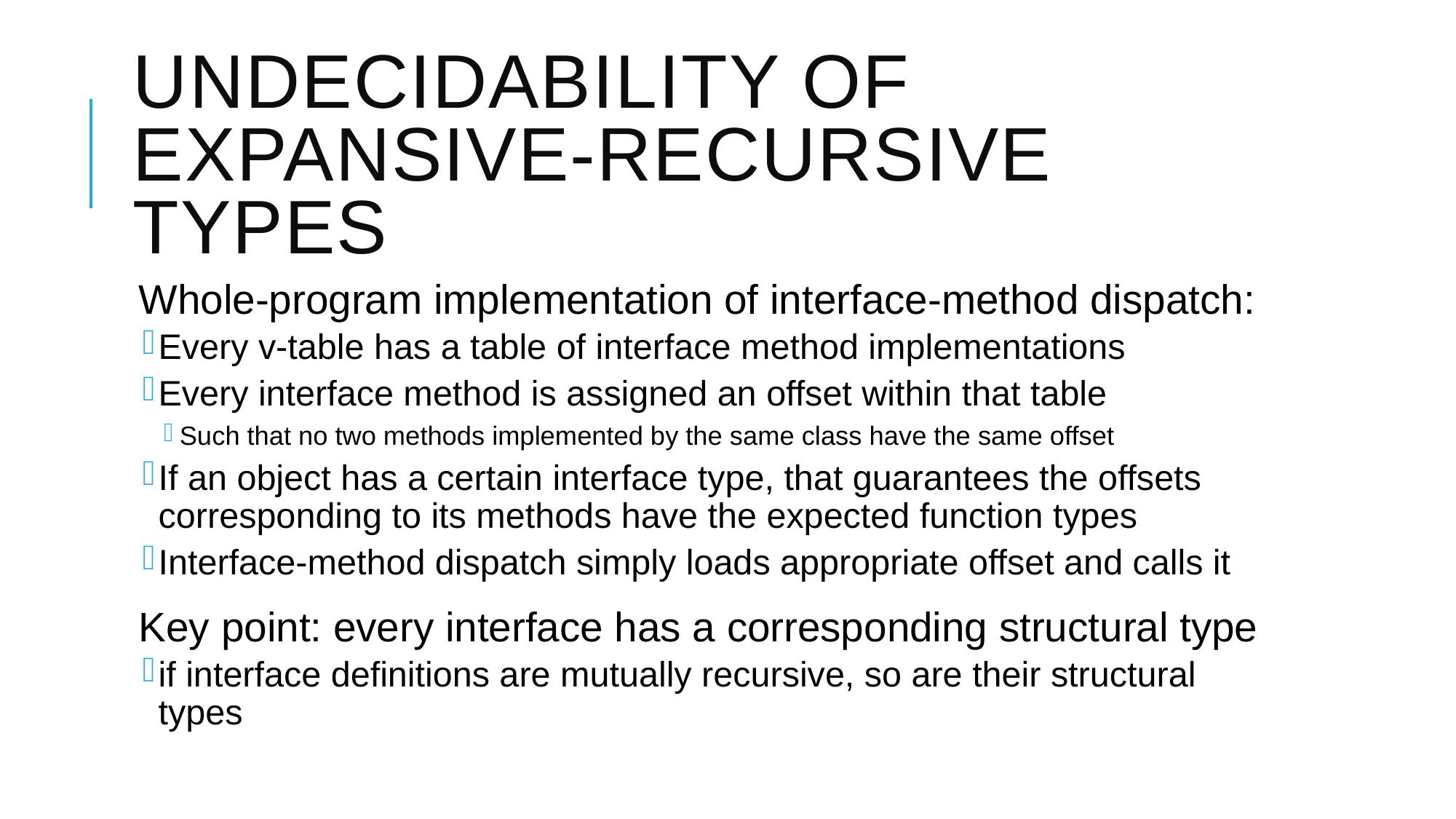

# Undecidability of Expansive-Recursive Types
Whole-program implementation of interface-method dispatch:
Every v-table has a table of interface method implementations
Every interface method is assigned an offset within that table
Such that no two methods implemented by the same class have the same offset
If an object has a certain interface type, that guarantees the offsets corresponding to its methods have the expected function types
Interface-method dispatch simply loads appropriate offset and calls it
Key point: every interface has a corresponding structural type
if interface definitions are mutually recursive, so are their structural types